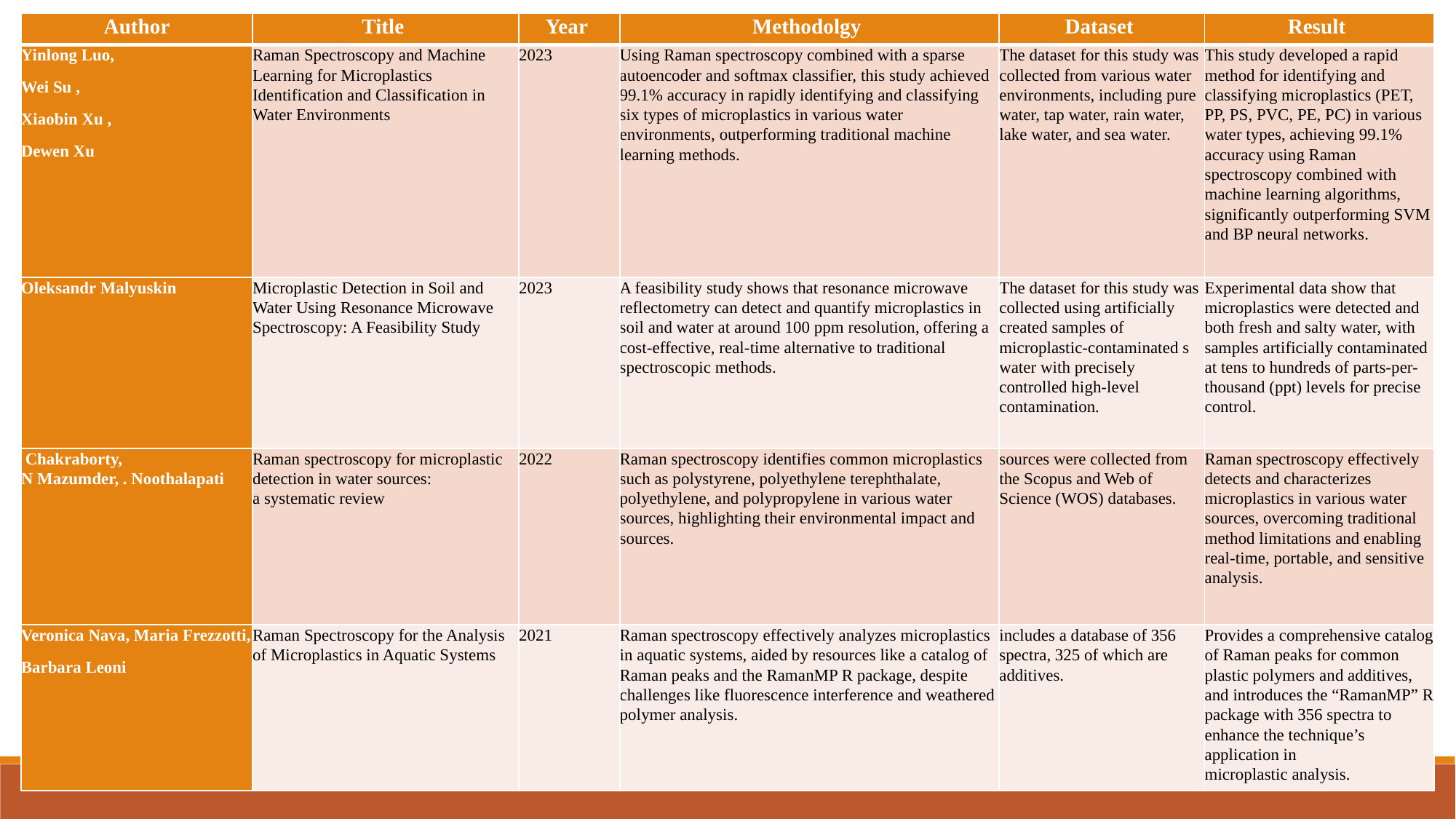

| Author | Title | Year | Methodolgy | Dataset | Result |
| --- | --- | --- | --- | --- | --- |
| Yinlong Luo, Wei Su , Xiaobin Xu , Dewen Xu | Raman Spectroscopy and Machine Learning for Microplastics Identification and Classification in Water Environments | 2023 | Using Raman spectroscopy combined with a sparse autoencoder and softmax classifier, this study achieved 99.1% accuracy in rapidly identifying and classifying six types of microplastics in various water environments, outperforming traditional machine learning methods. | The dataset for this study was collected from various water environments, including pure water, tap water, rain water, lake water, and sea water. | This study developed a rapid method for identifying and classifying microplastics (PET, PP, PS, PVC, PE, PC) in various water types, achieving 99.1% accuracy using Raman spectroscopy combined with machine learning algorithms, significantly outperforming SVM and BP neural networks. |
| Oleksandr Malyuskin | Microplastic Detection in Soil and Water Using Resonance Microwave Spectroscopy: A Feasibility Study | 2023 | A feasibility study shows that resonance microwave reflectometry can detect and quantify microplastics in soil and water at around 100 ppm resolution, offering a cost-effective, real-time alternative to traditional spectroscopic methods. | The dataset for this study was collected using artificially created samples of microplastic-contaminated s water with precisely controlled high-level contamination. | Experimental data show that microplastics were detected and both fresh and salty water, with samples artificially contaminated at tens to hundreds of parts-per-thousand (ppt) levels for precise control. |
| Chakraborty, N Mazumder, . Noothalapati | Raman spectroscopy for microplastic detection in water sources: a systematic review | 2022 | Raman spectroscopy identifies common microplastics such as polystyrene, polyethylene terephthalate, polyethylene, and polypropylene in various water sources, highlighting their environmental impact and sources. | sources were collected from the Scopus and Web of Science (WOS) databases. | Raman spectroscopy effectively detects and characterizes microplastics in various water sources, overcoming traditional method limitations and enabling real-time, portable, and sensitive analysis. |
| Veronica Nava, Maria Frezzotti, Barbara Leoni | Raman Spectroscopy for the Analysis of Microplastics in Aquatic Systems | 2021 | Raman spectroscopy effectively analyzes microplastics in aquatic systems, aided by resources like a catalog of Raman peaks and the RamanMP R package, despite challenges like fluorescence interference and weathered polymer analysis. | includes a database of 356 spectra, 325 of which are additives. | Provides a comprehensive catalog of Raman peaks for common plastic polymers and additives, and introduces the “RamanMP” R package with 356 spectra to enhance the technique’s application in microplastic analysis. |